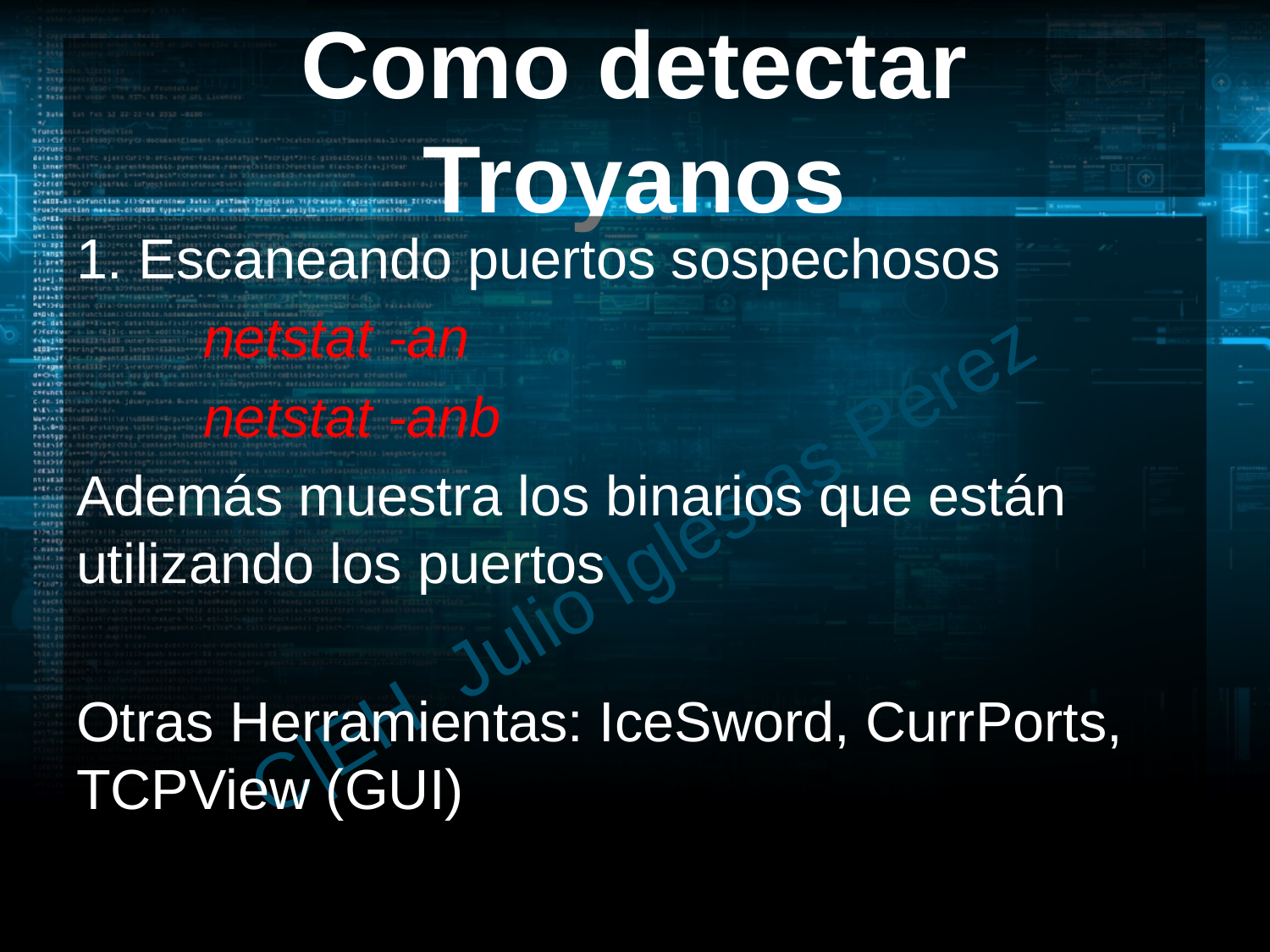

# Como detectar Troyanos
1. Escaneando puertos sospechosos
	netstat -an
	netstat -anb
Además muestra los binarios que están utilizando los puertos

Otras Herramientas: IceSword, CurrPorts, TCPView (GUI)
C|EH  Julio Iglesias Pérez